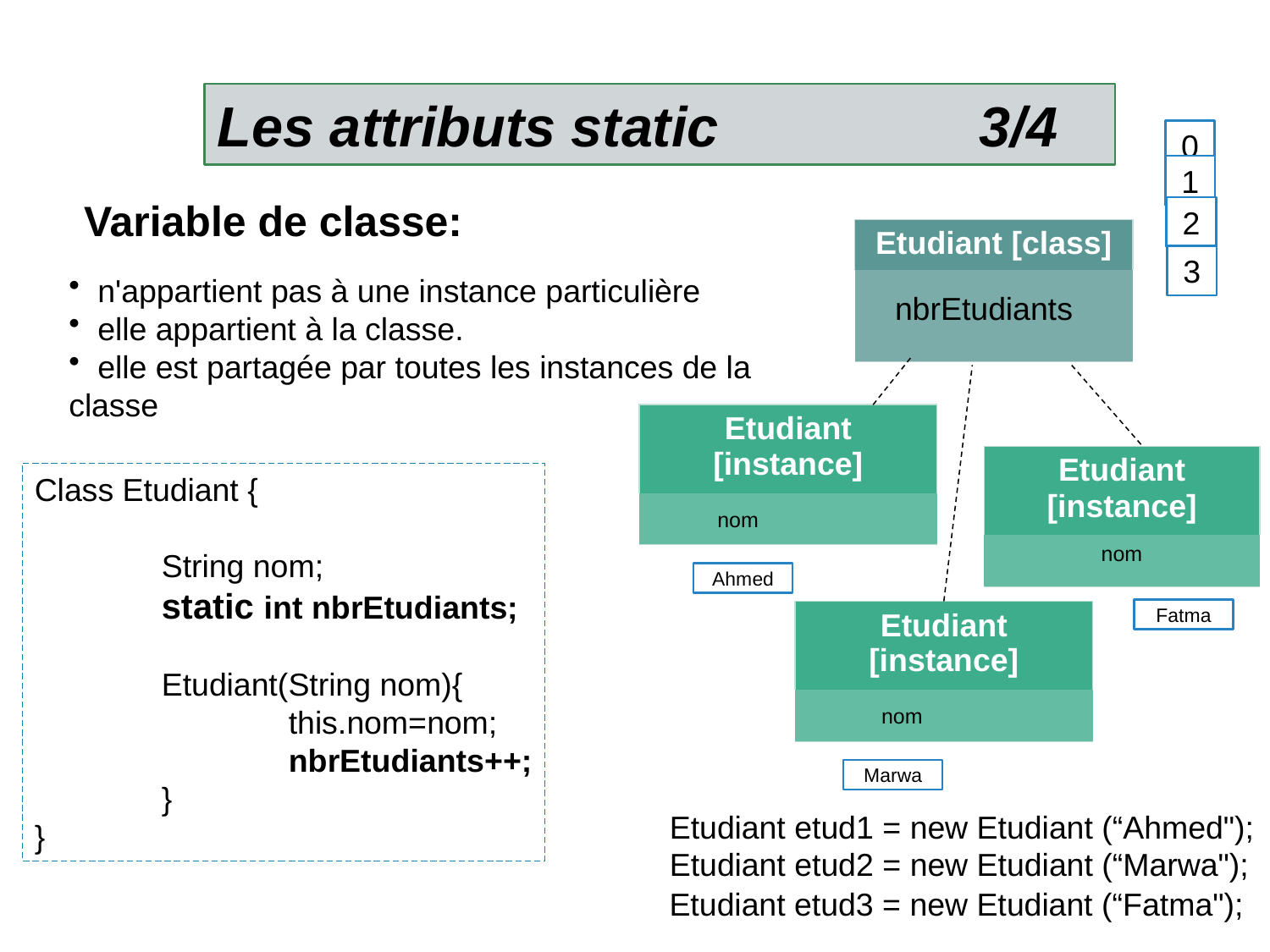

Les attributs static 		3/4
0
1
Variable de classe:
2
| Etudiant [class] |
| --- |
|  |
3
  n'appartient pas à une instance particulière
  elle appartient à la classe.
  elle est partagée par toutes les instances de la classe
nbrEtudiants
| Etudiant [instance] |
| --- |
|  |
| Etudiant [instance] |
| --- |
|  |
Class Etudiant {

	String nom;
	static int nbrEtudiants;

	Etudiant(String nom){
		this.nom=nom;
		nbrEtudiants++;
	}
}
nom
nom
Ahmed
Fatma
| Etudiant [instance] |
| --- |
|  |
nom
Marwa
Etudiant etud1 = new Etudiant (“Ahmed");
Etudiant etud2 = new Etudiant (“Marwa");
Etudiant etud3 = new Etudiant (“Fatma");
23